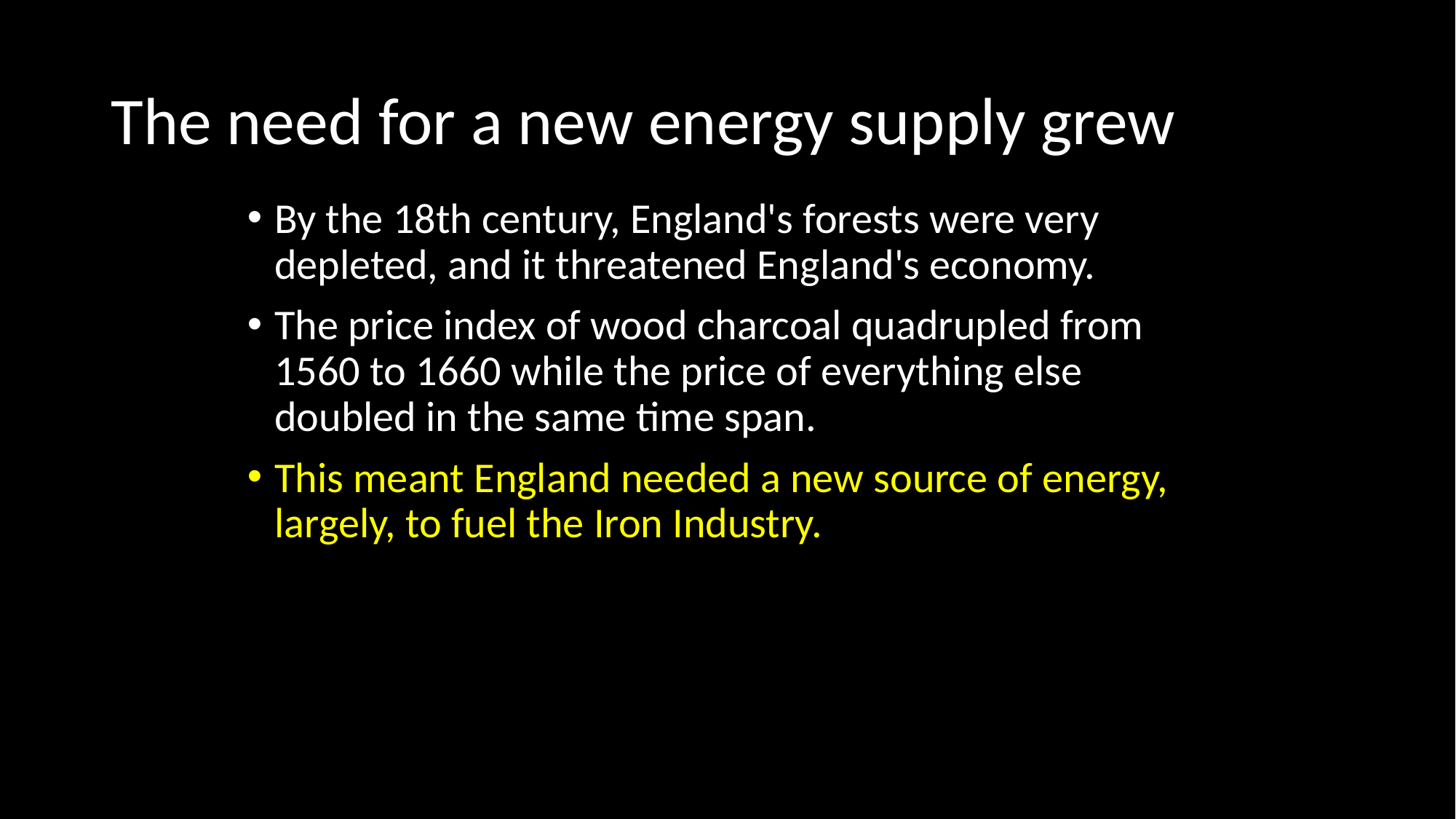

# The need for a new energy supply grew
By the 18th century, England's forests were very depleted, and it threatened England's economy.
The price index of wood charcoal quadrupled from 1560 to 1660 while the price of everything else doubled in the same time span.
This meant England needed a new source of energy, largely, to fuel the Iron Industry.